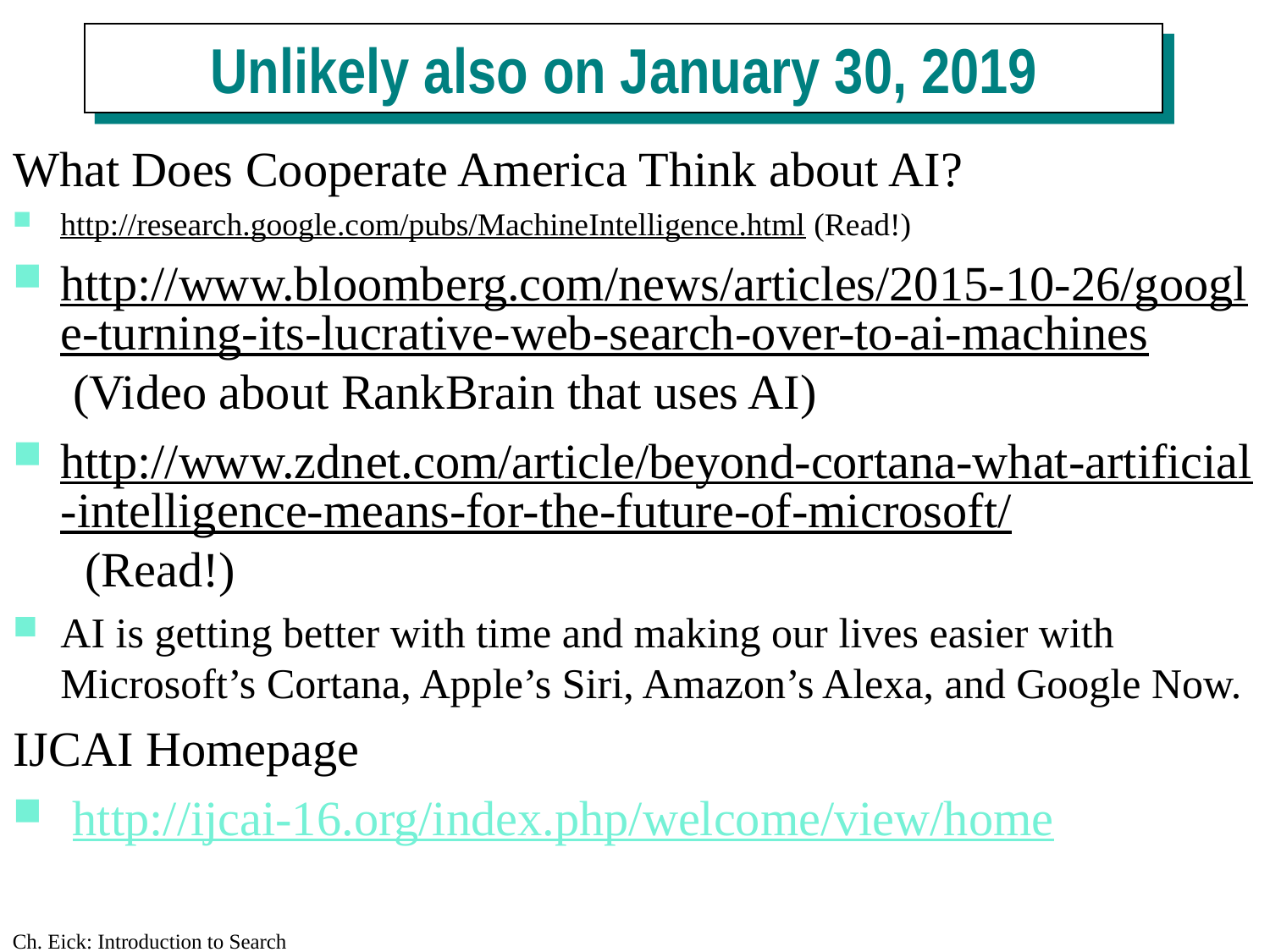

Unlikely also on January 30, 2019
What Does Cooperate America Think about AI?
http://research.google.com/pubs/MachineIntelligence.html (Read!)
http://www.bloomberg.com/news/articles/2015-10-26/google-turning-its-lucrative-web-search-over-to-ai-machines (Video about RankBrain that uses AI)
http://www.zdnet.com/article/beyond-cortana-what-artificial-intelligence-means-for-the-future-of-microsoft/  (Read!)
AI is getting better with time and making our lives easier with Microsoft’s Cortana, Apple’s Siri, Amazon’s Alexa, and Google Now.
IJCAI Homepage
 http://ijcai-16.org/index.php/welcome/view/home